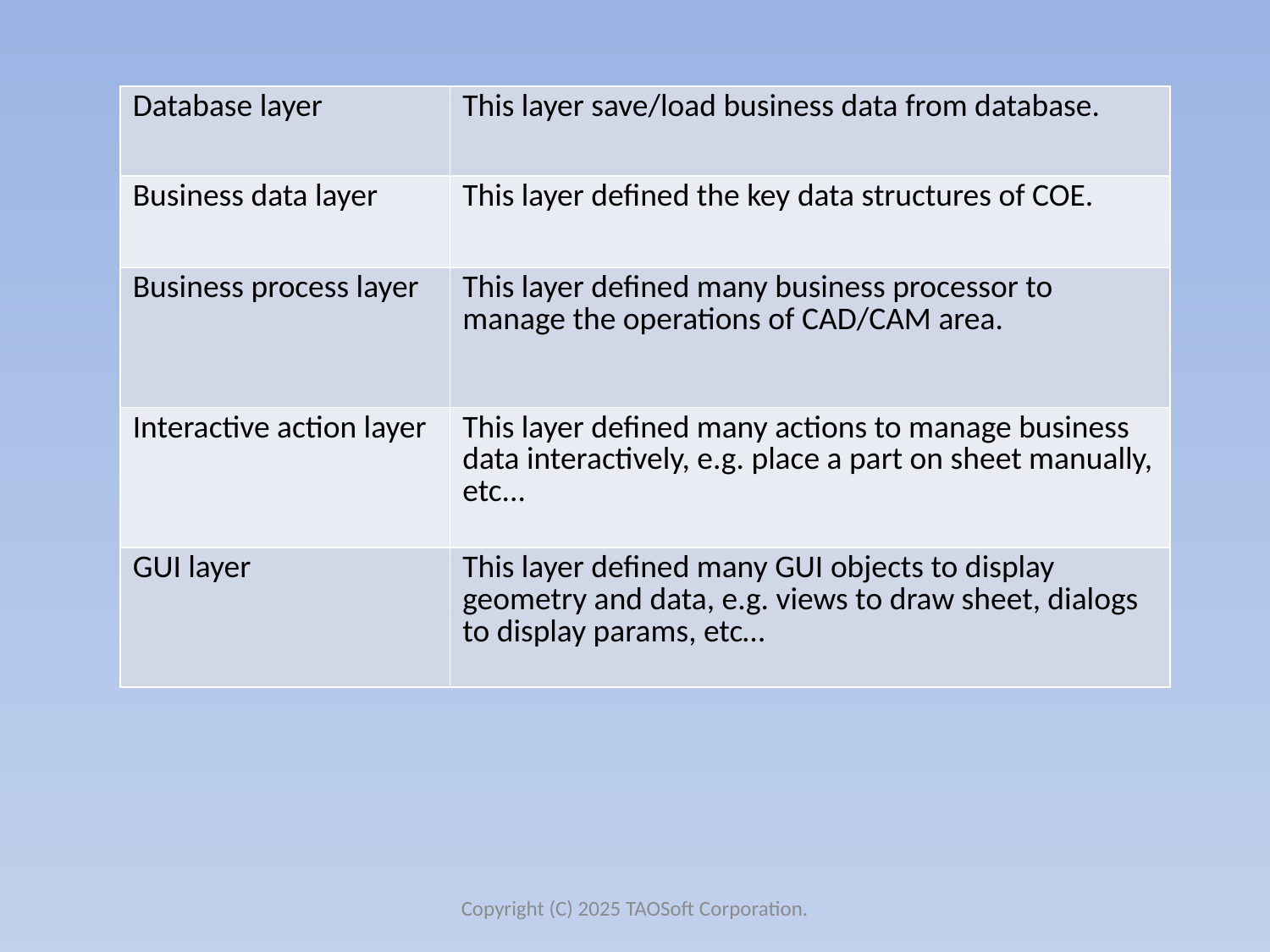

| Database layer | This layer save/load business data from database. |
| --- | --- |
| Business data layer | This layer defined the key data structures of COE. |
| Business process layer | This layer defined many business processor to manage the operations of CAD/CAM area. |
| Interactive action layer | This layer defined many actions to manage business data interactively, e.g. place a part on sheet manually, etc... |
| GUI layer | This layer defined many GUI objects to display geometry and data, e.g. views to draw sheet, dialogs to display params, etc… |

Copyright (C) 2025 TAOSoft Corporation.
2